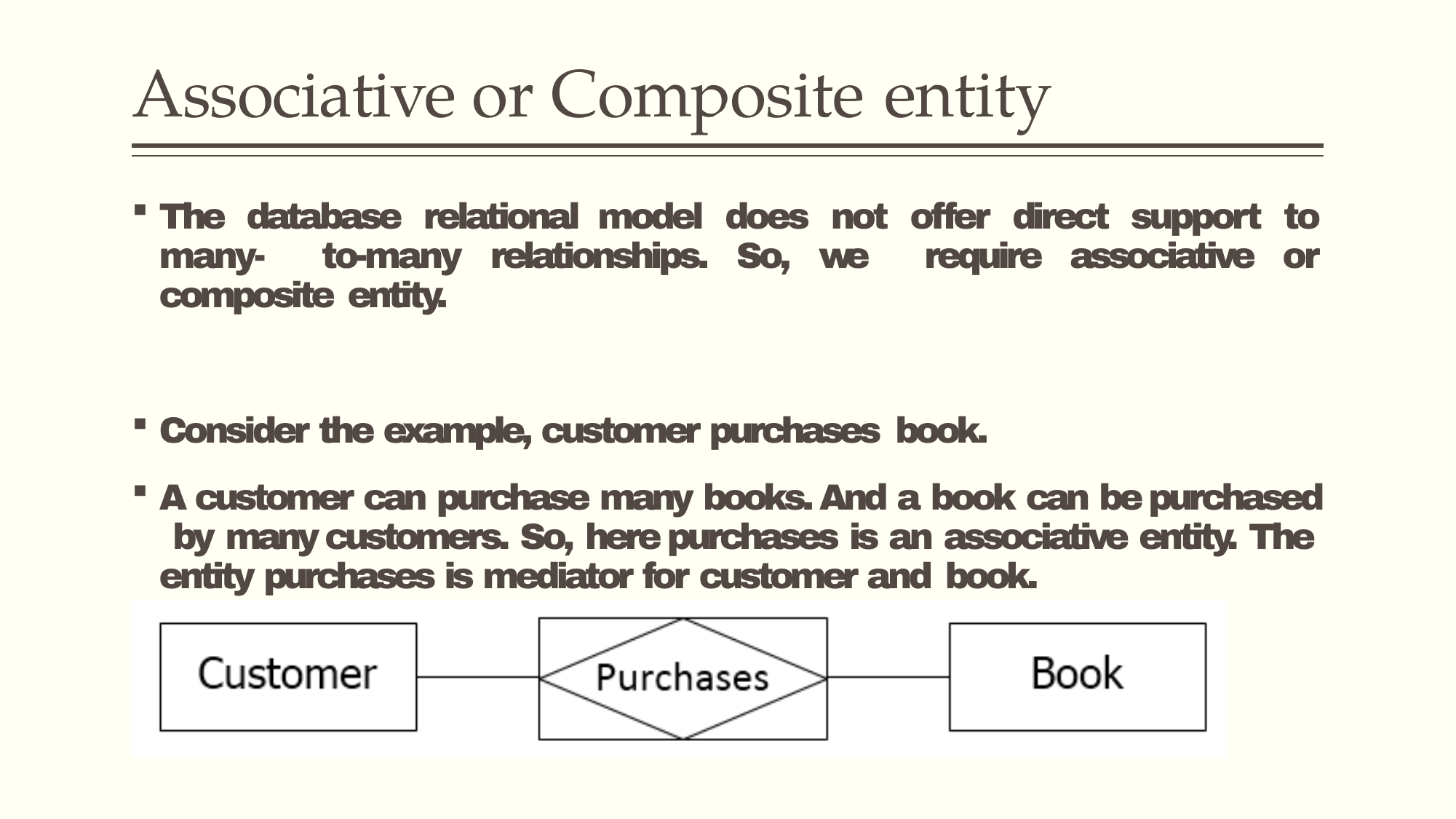

# Associative or Composite entity
The database relational model does not offer direct support to many-  to-many relationships. So, we  require associative or composite entity.

Consider the example, customer purchases book.
A customer can purchase many books. And a book can be purchased  by many customers. So, here purchases is an associative entity. The  entity purchases is mediator for customer and book.